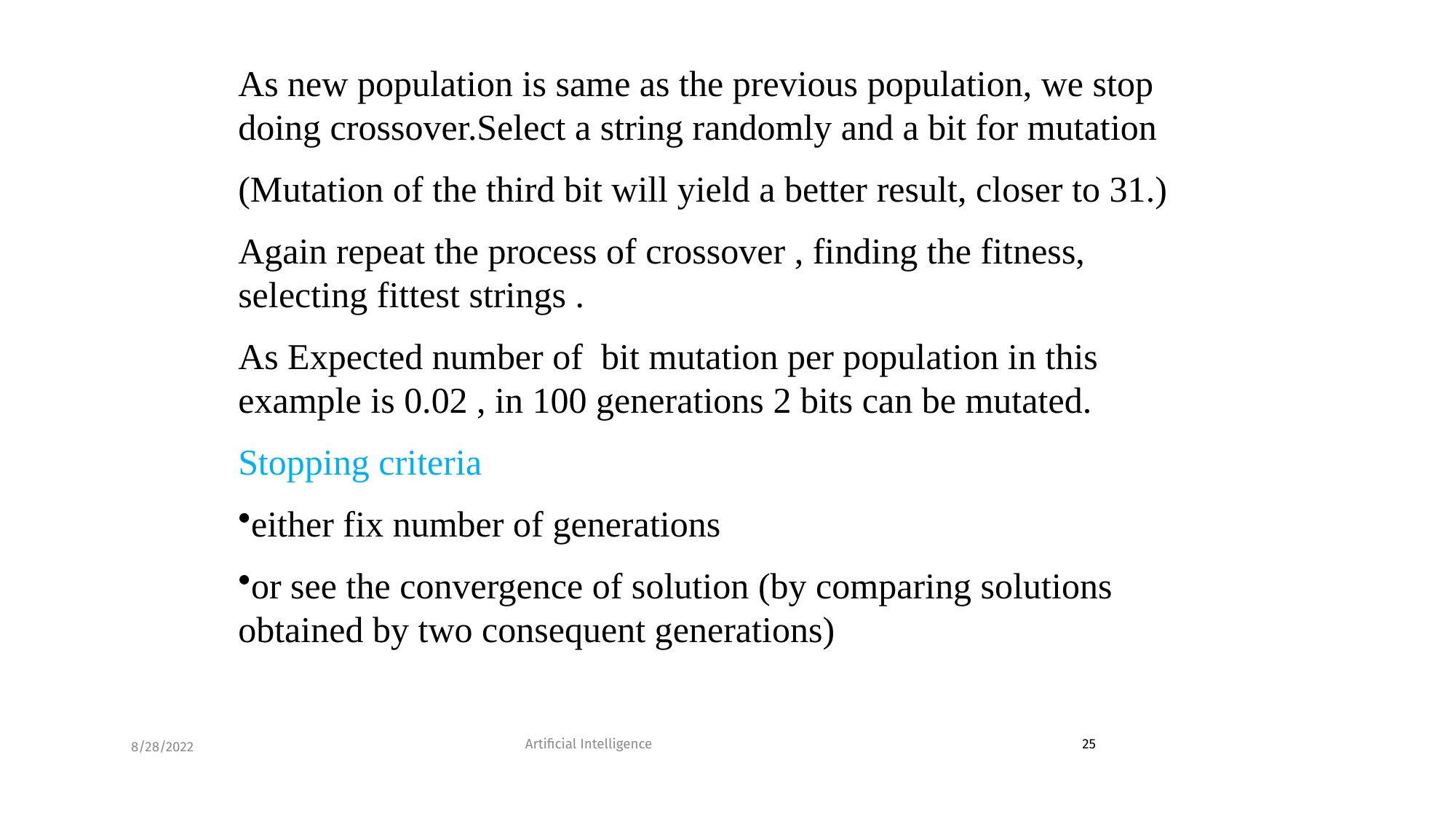

As new population is same as the previous population, we stop doing crossover.Select a string randomly and a bit for mutation
(Mutation of the third bit will yield a better result, closer to 31.)
Again repeat the process of crossover , finding the fitness, selecting fittest strings .
As Expected number of  bit mutation per population in this example is 0.02 , in 100 generations 2 bits can be mutated.
Stopping criteria
either fix number of generations
or see the convergence of solution (by comparing solutions obtained by two consequent generations)

Artificial Intelligence
25
8/28/2022